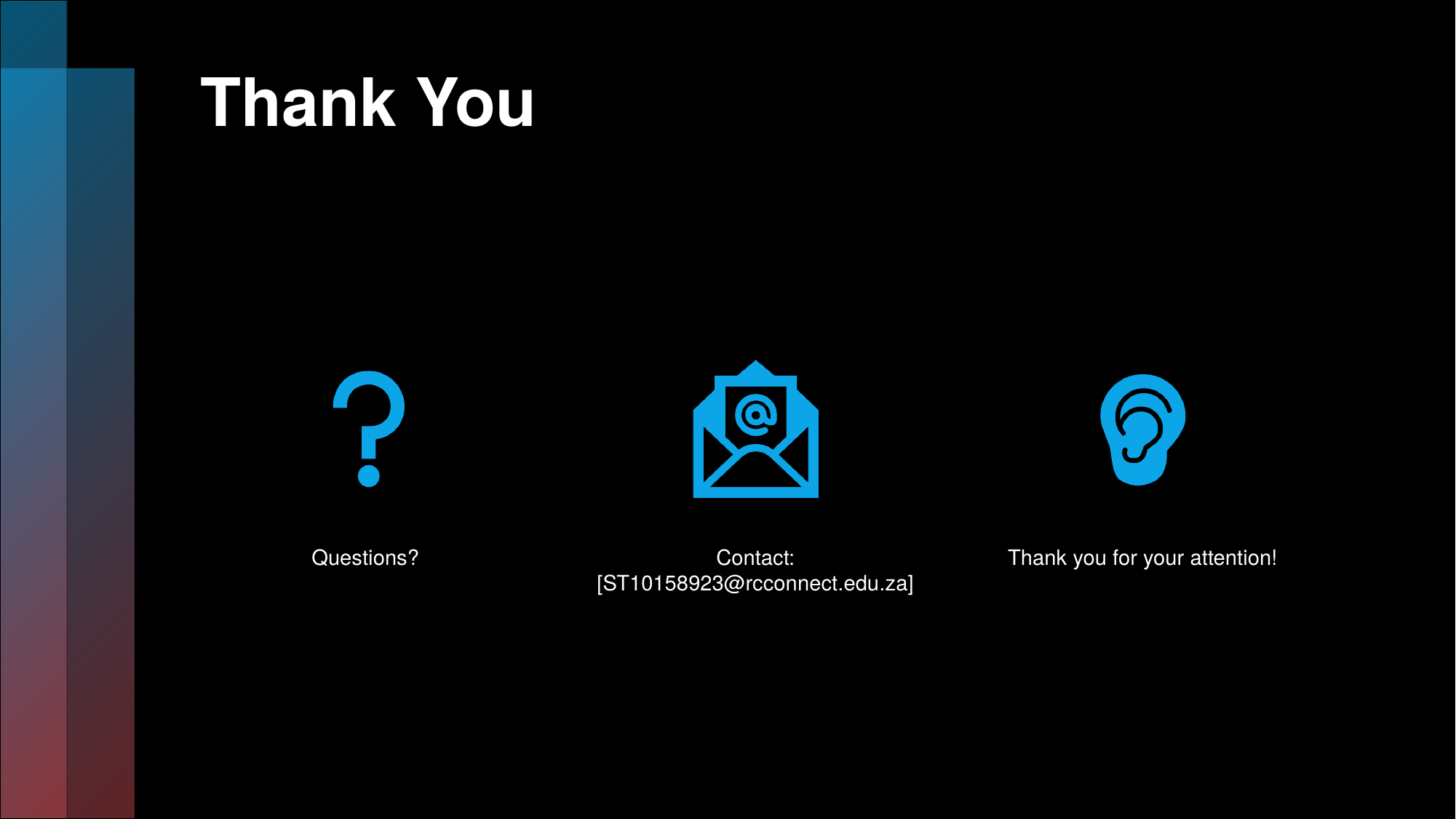

Thank You

Questions?
Contact: [ST10158923@rcconnect.edu.za]
Thank you for your attention!